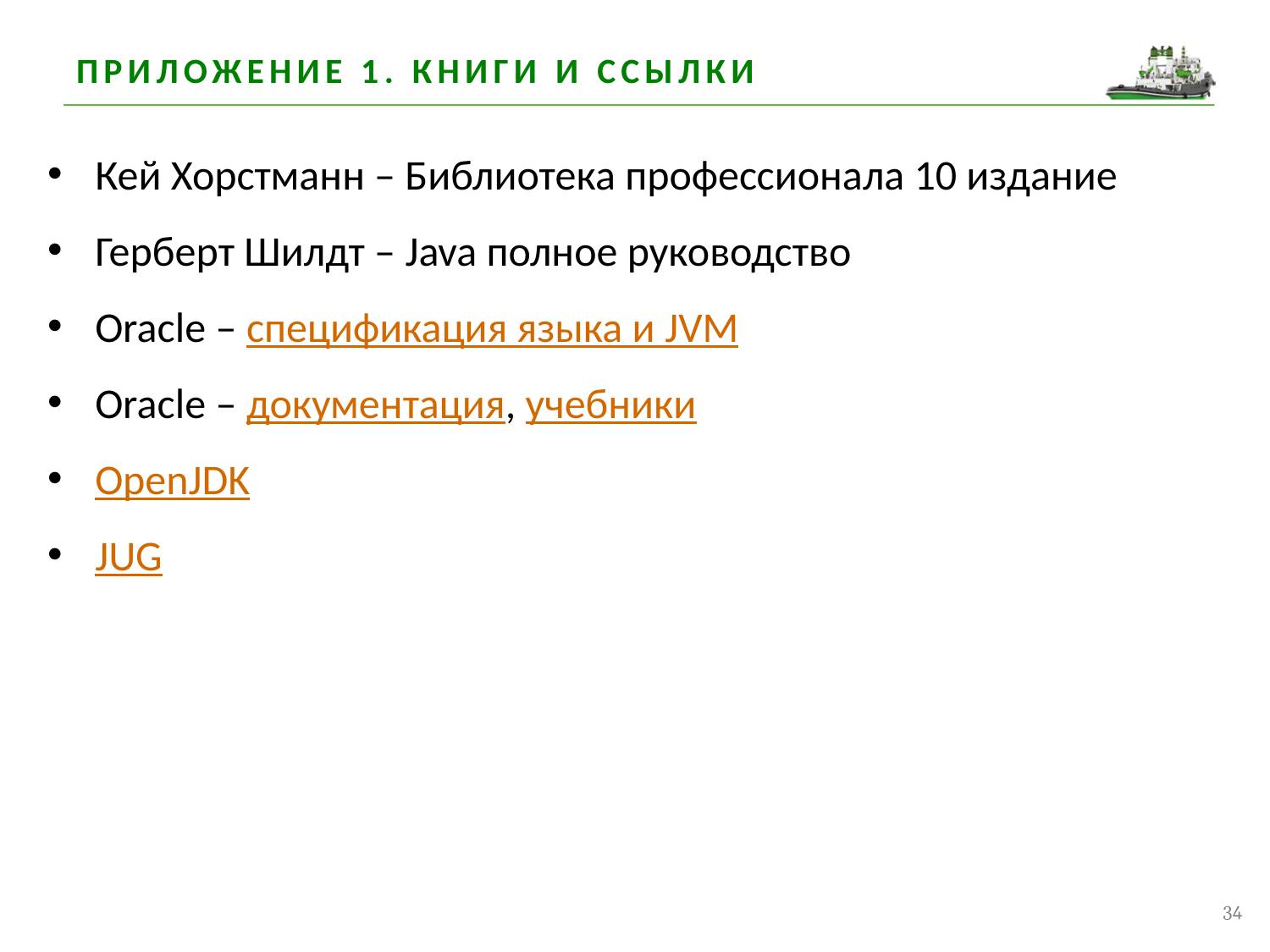

# Приложение 1. Книги и ссылки
Кей Хорстманн – Библиотека профессионала 10 издание
Герберт Шилдт – Java полное руководство
Oracle – спецификация языка и JVM
Oracle – документация, учебники
OpenJDK
JUG
34